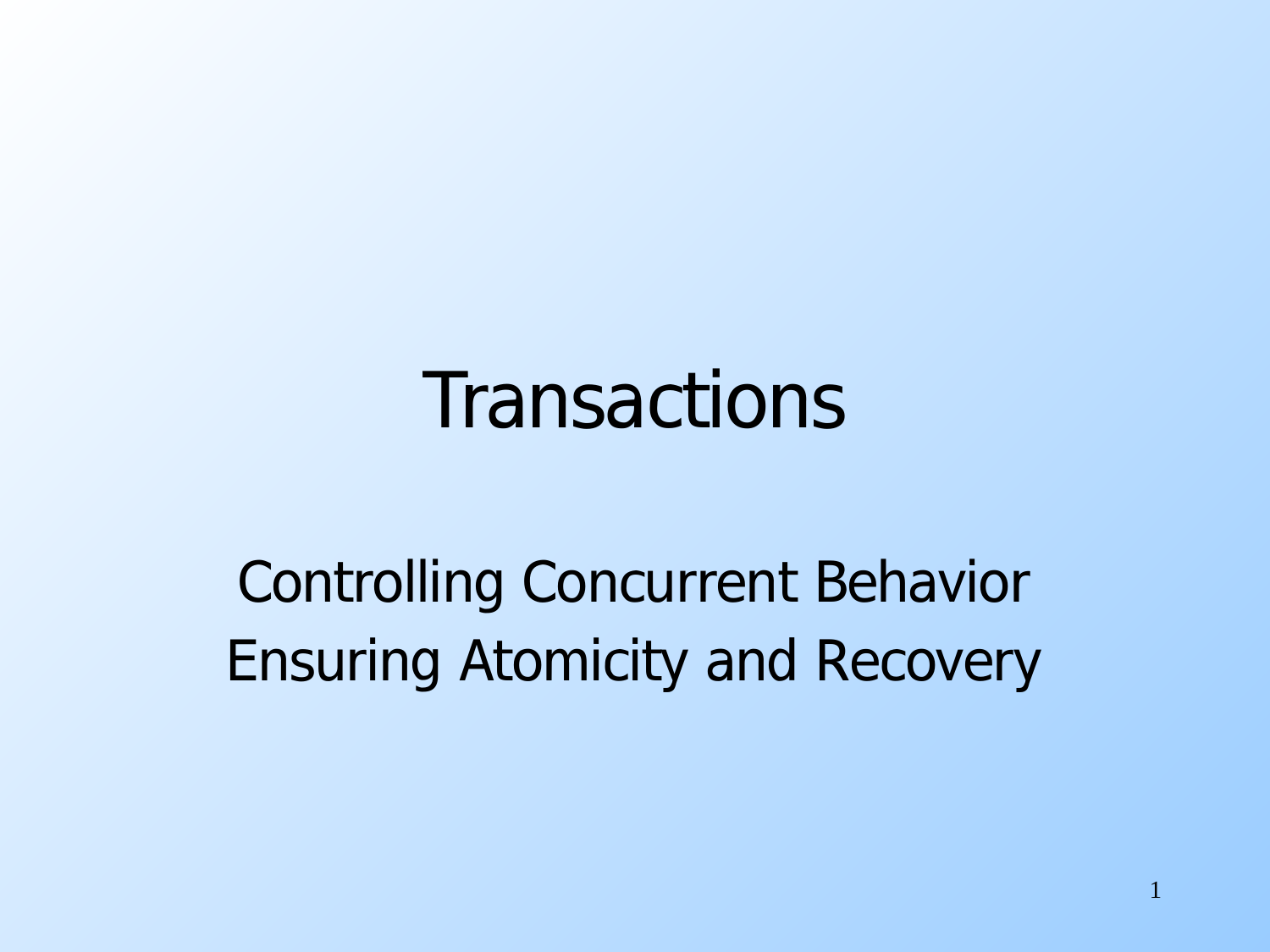

# Transactions
Controlling Concurrent Behavior
Ensuring Atomicity and Recovery
1